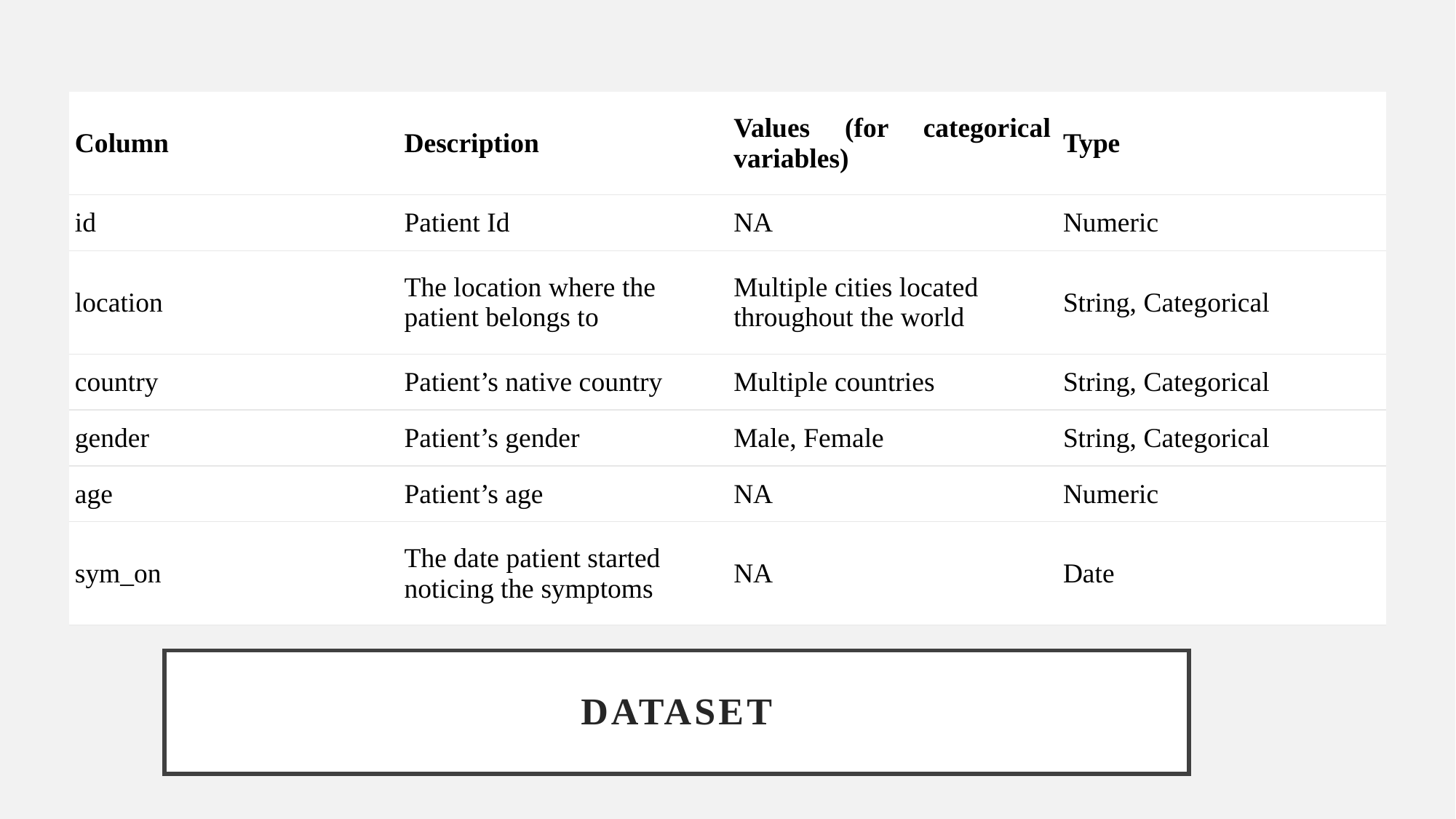

| Column | Description | Values (for categorical variables) | Type |
| --- | --- | --- | --- |
| id | Patient Id | NA | Numeric |
| location | The location where the patient belongs to | Multiple cities located throughout the world | String, Categorical |
| country | Patient’s native country | Multiple countries | String, Categorical |
| gender | Patient’s gender | Male, Female | String, Categorical |
| age | Patient’s age | NA | Numeric |
| sym\_on | The date patient started noticing the symptoms | NA | Date |
# DATASET